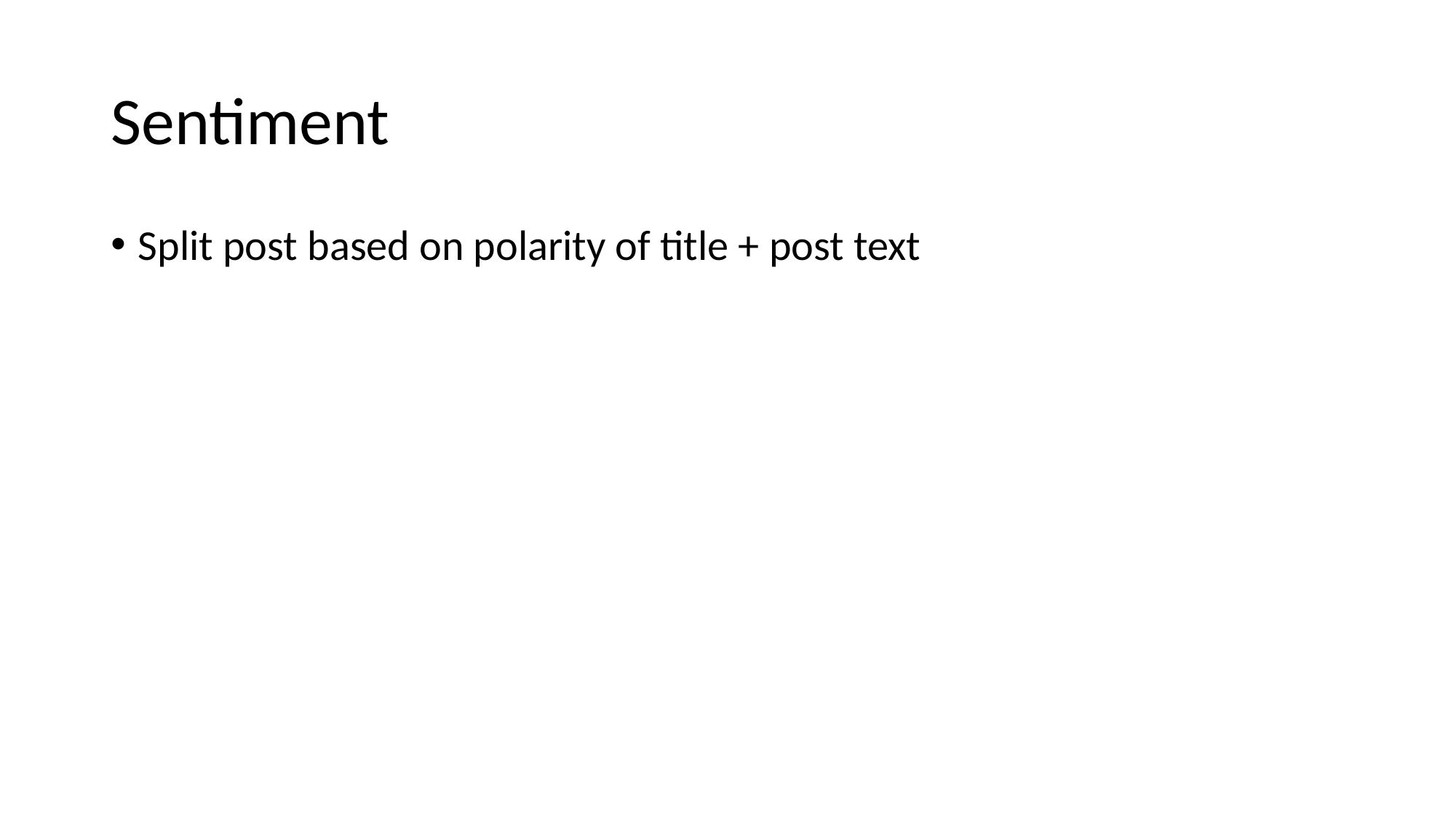

# Sentiment
Split post based on polarity of title + post text